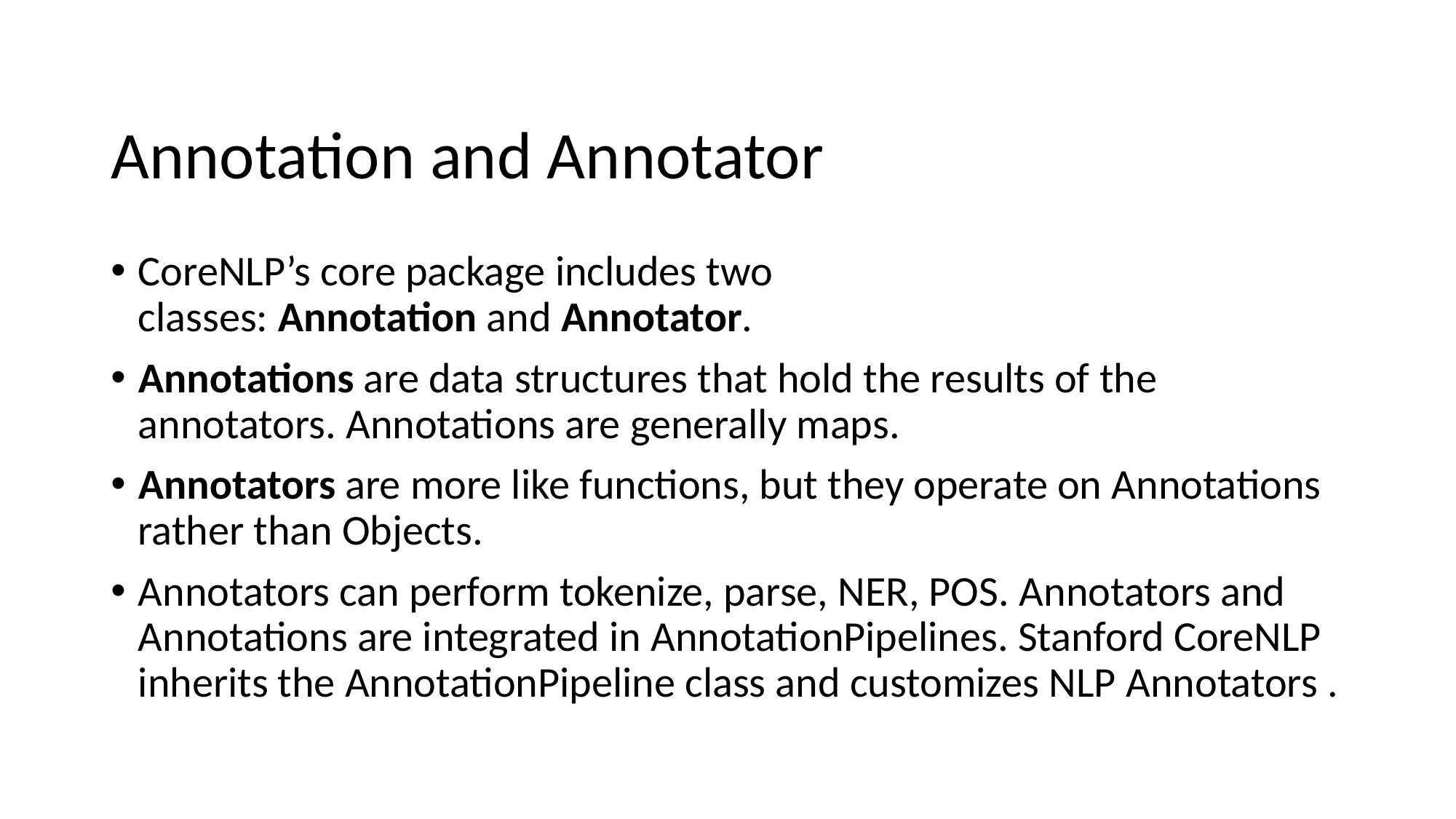

# Annotation and Annotator

CoreNLP’s core package includes two classes: Annotation and Annotator.
Annotations are data structures that hold the results of the annotators. Annotations are generally maps.
Annotators are more like functions, but they operate on Annotations rather than Objects.
Annotators can perform tokenize, parse, NER, POS. Annotators and Annotations are integrated in AnnotationPipelines. Stanford CoreNLP inherits the AnnotationPipeline class and customizes NLP Annotators .